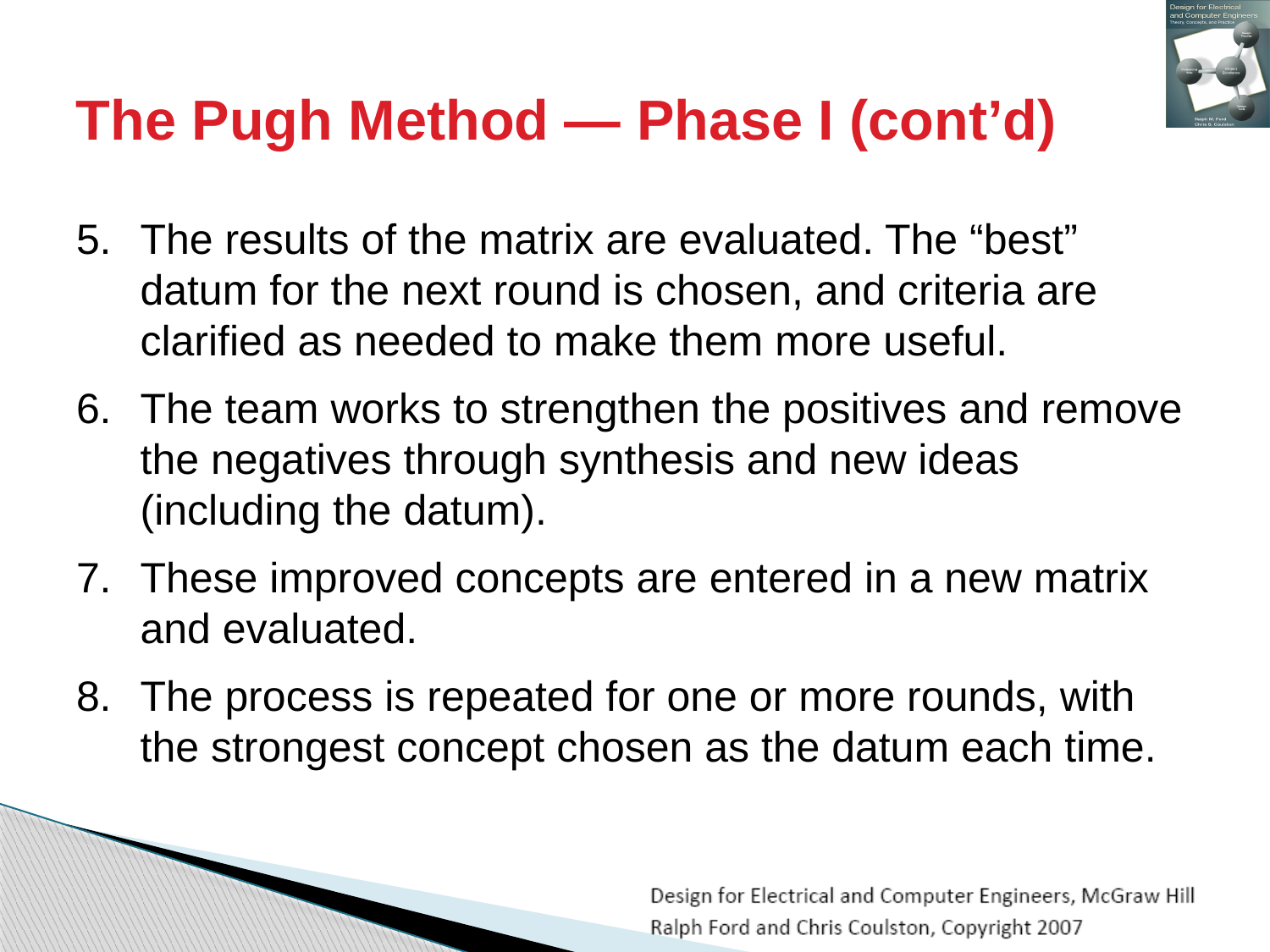

# The Pugh Method — Phase I (cont’d)
5.	The results of the matrix are evaluated. The “best” datum for the next round is chosen, and criteria are clarified as needed to make them more useful.
6.	The team works to strengthen the positives and remove the negatives through synthesis and new ideas (including the datum).
7.	These improved concepts are entered in a new matrix and evaluated.
8.	The process is repeated for one or more rounds, with the strongest concept chosen as the datum each time.